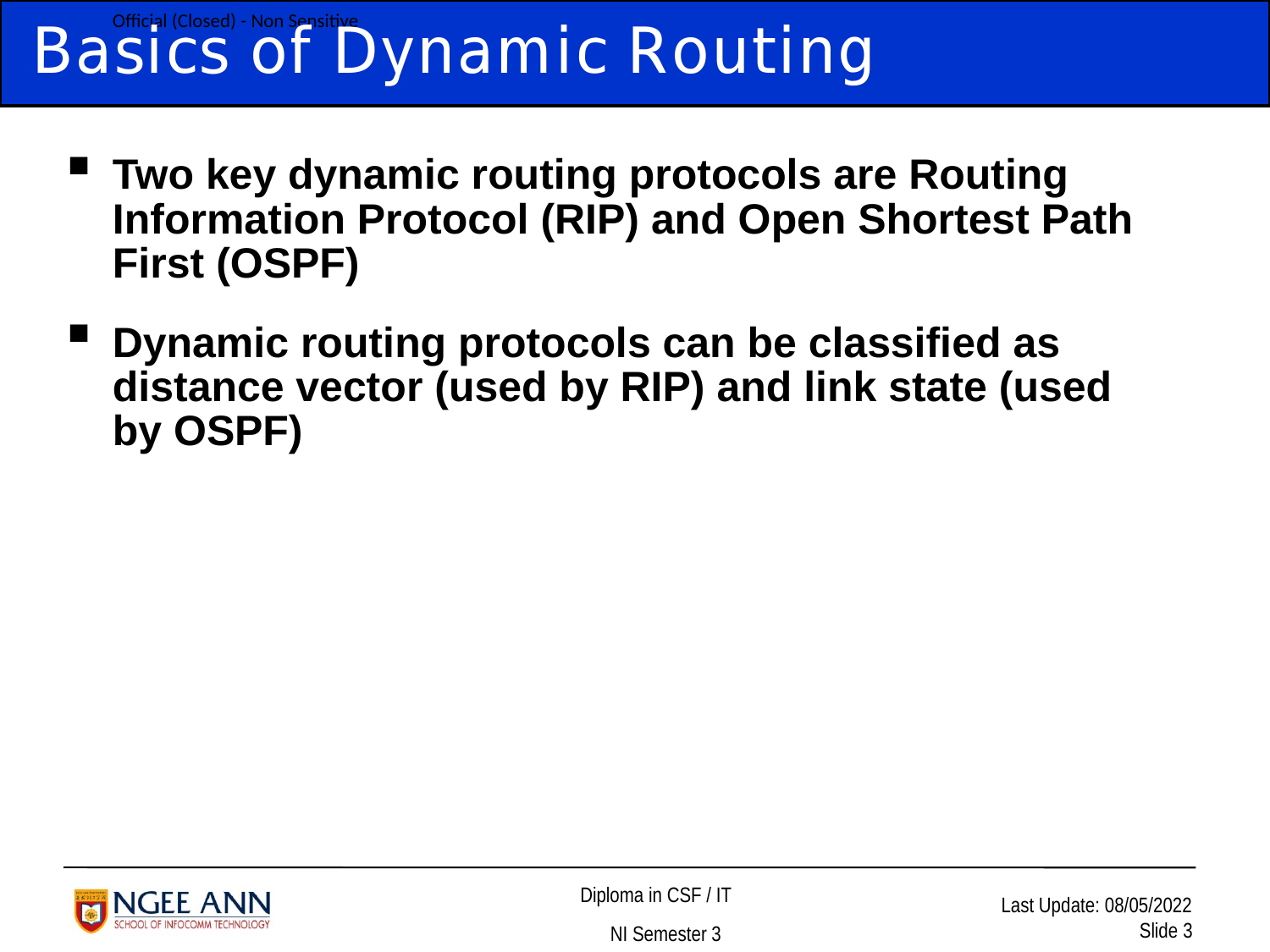

# Basics of Dynamic Routing
Two key dynamic routing protocols are Routing Information Protocol (RIP) and Open Shortest Path First (OSPF)
Dynamic routing protocols can be classified as distance vector (used by RIP) and link state (used by OSPF)